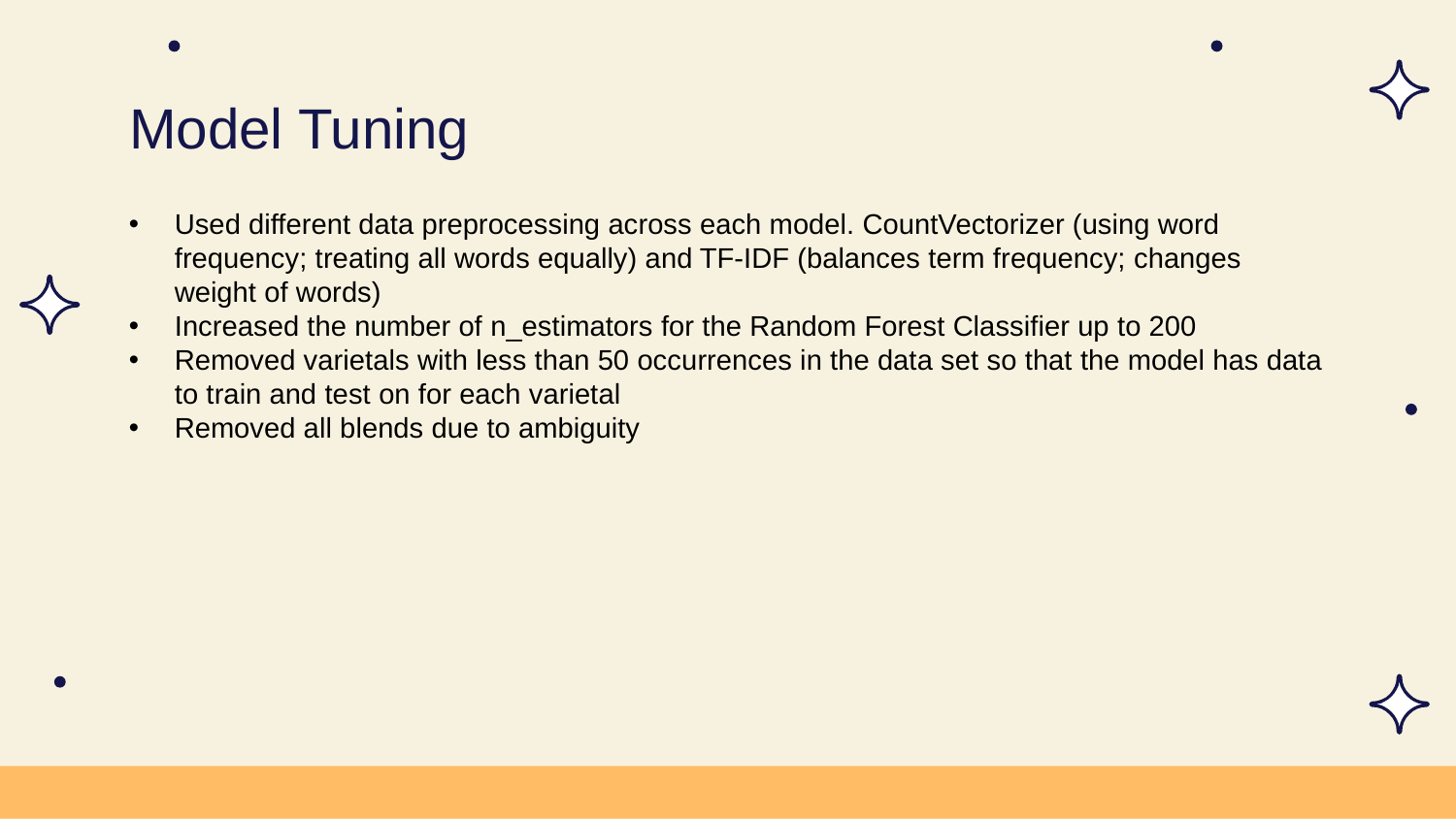

# Model Tuning
Used different data preprocessing across each model. CountVectorizer (using word frequency; treating all words equally) and TF-IDF (balances term frequency; changes weight of words)
Increased the number of n_estimators for the Random Forest Classifier up to 200
Removed varietals with less than 50 occurrences in the data set so that the model has data to train and test on for each varietal
Removed all blends due to ambiguity